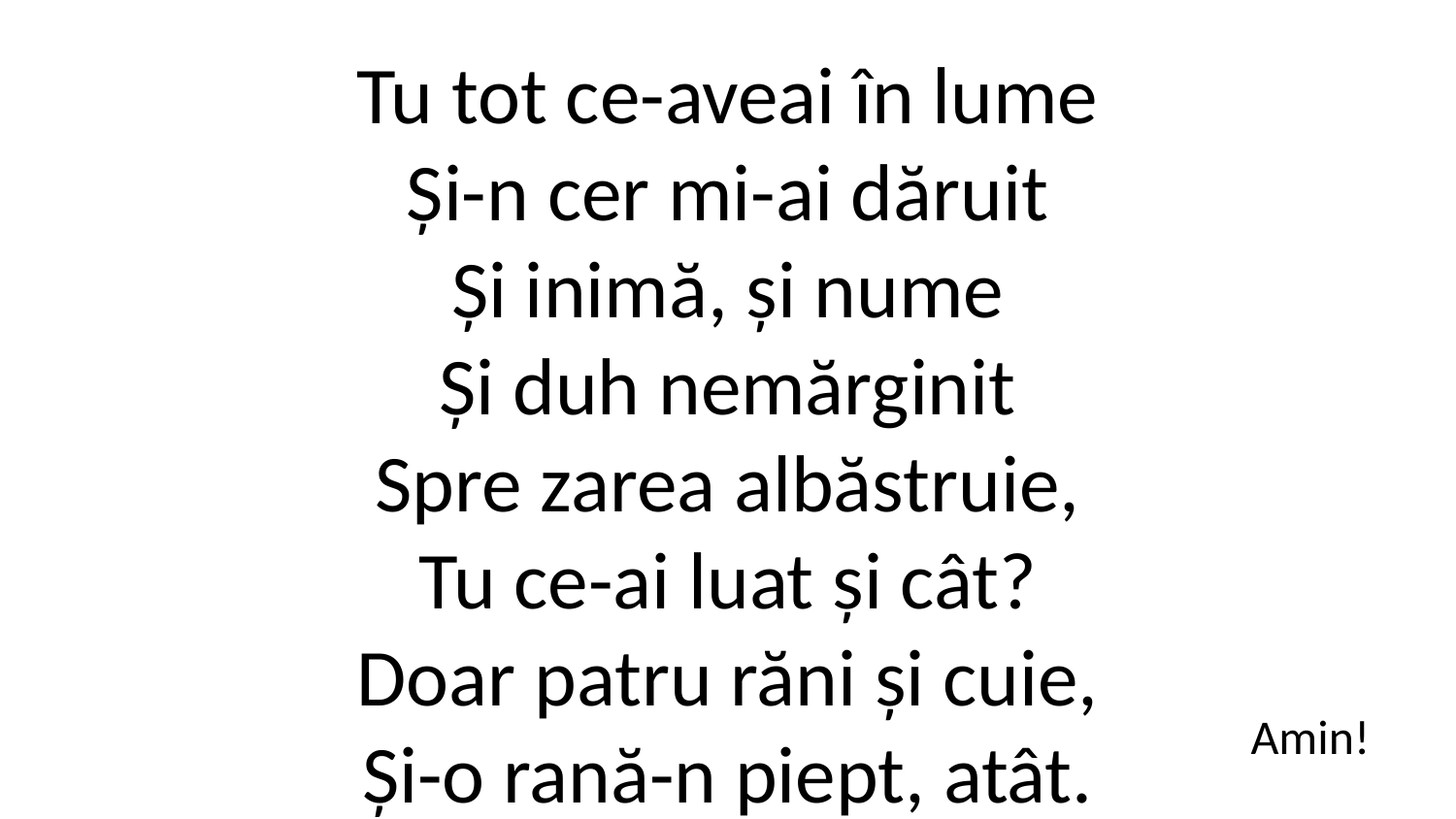

Tu tot ce-aveai în lume
Și-n cer mi-ai dăruit
Și inimă, și nume
Și duh nemărginit
Spre zarea albăstruie,
Tu ce-ai luat și cât?
Doar patru răni și cuie,
Și-o rană-n piept, atât.

Amin!